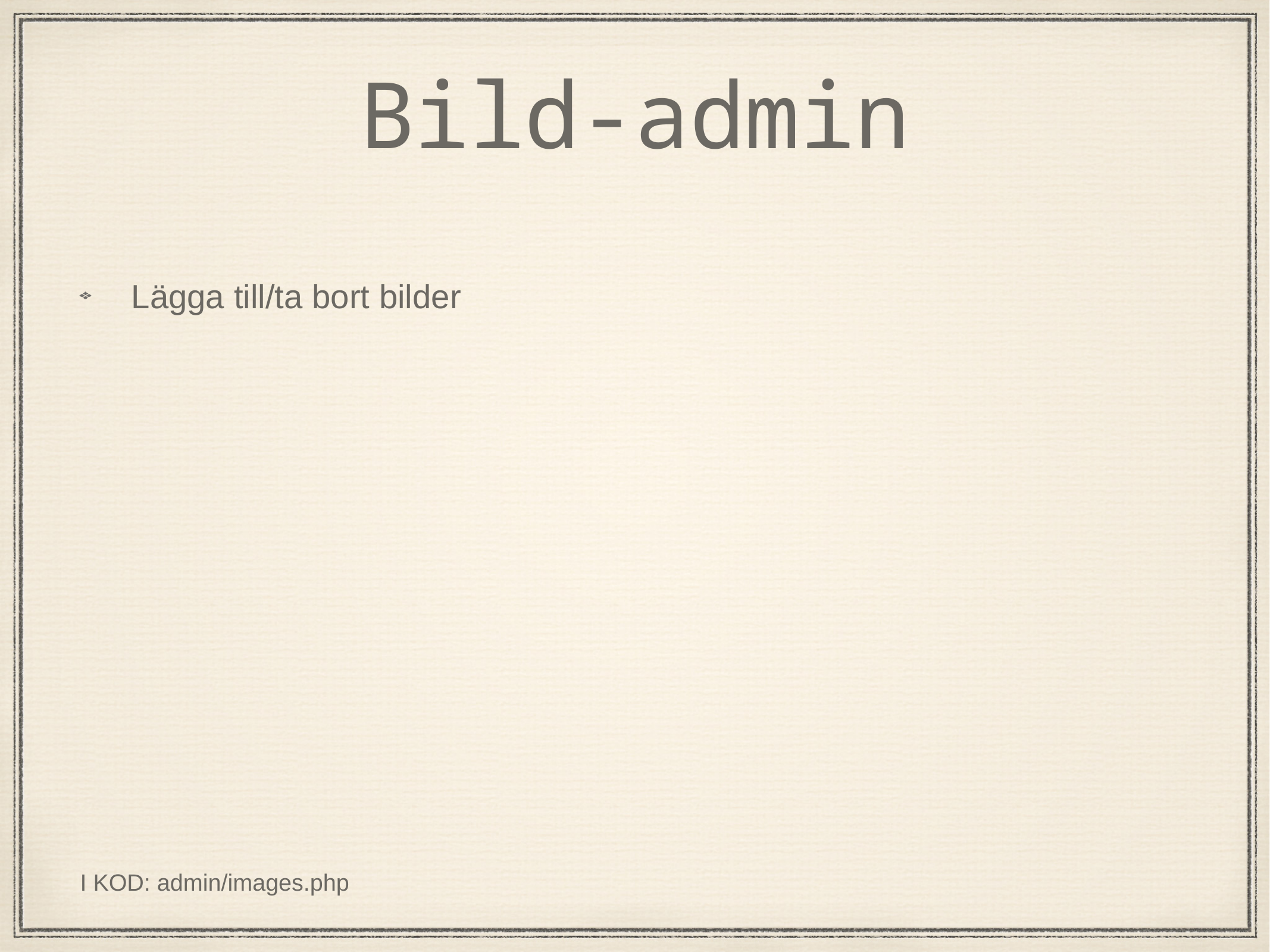

# Bild-admin
Lägga till/ta bort bilder
I KOD: admin/images.php